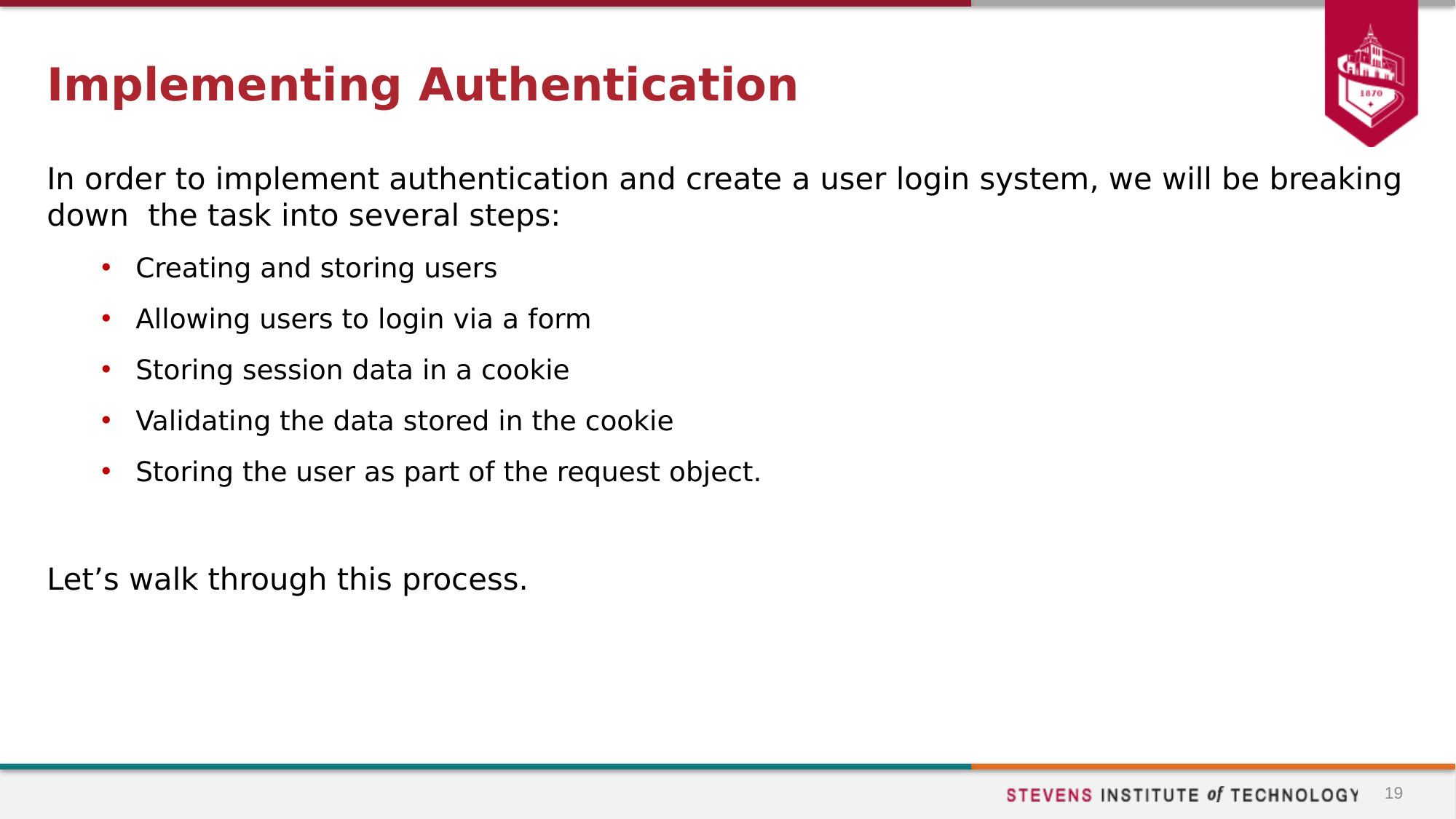

# Implementing Authentication
In order to implement authentication and create a user login system, we will be breaking down  the task into several steps:
Creating and storing users
Allowing users to login via a form
Storing session data in a cookie
Validating the data stored in the cookie
Storing the user as part of the request object.

Let’s walk through this process.
19